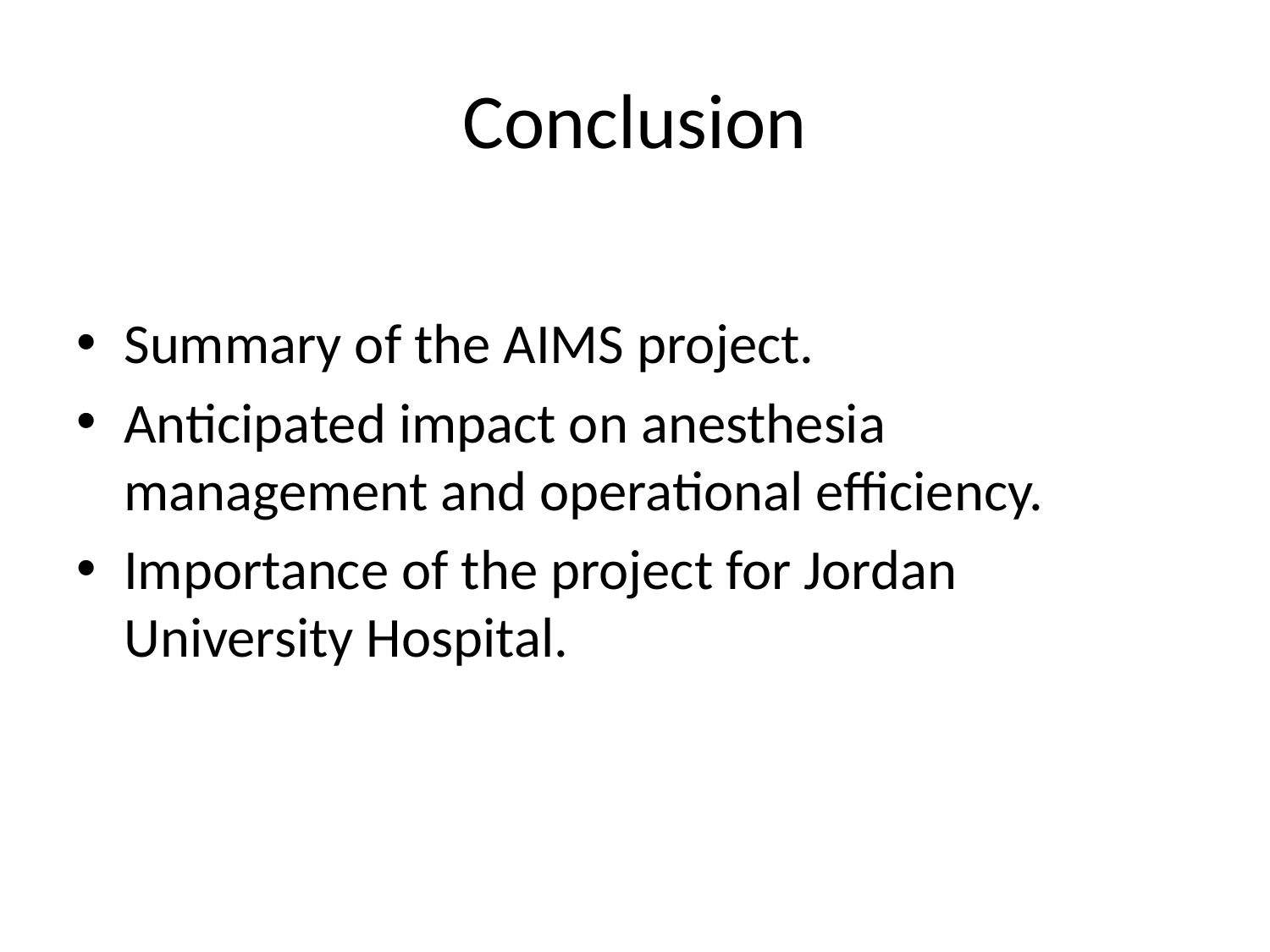

# Conclusion

Summary of the AIMS project.
Anticipated impact on anesthesia management and operational efficiency.
Importance of the project for Jordan University Hospital.